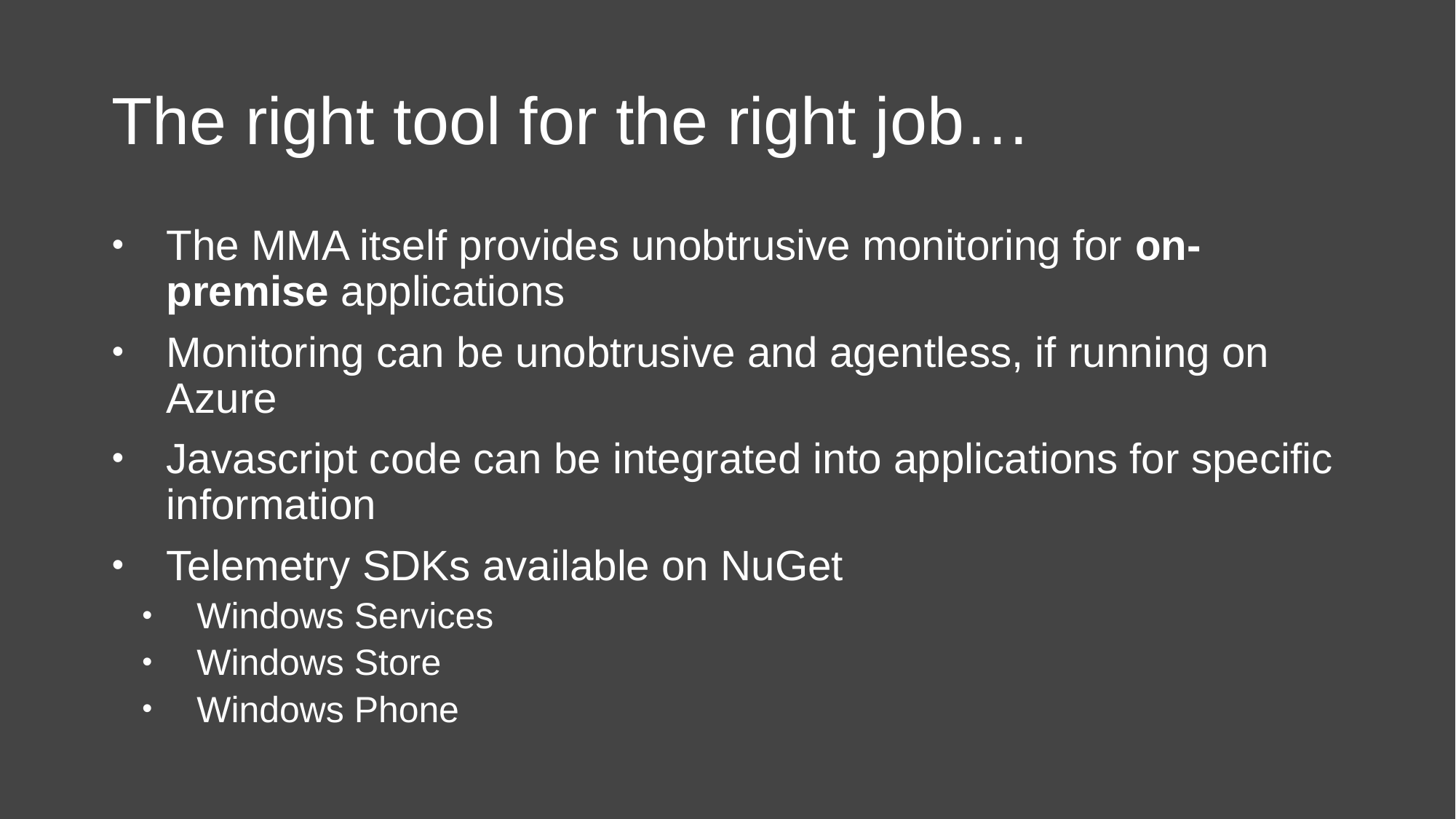

# The right tool for the right job…
The MMA itself provides unobtrusive monitoring for on-premise applications
Monitoring can be unobtrusive and agentless, if running on Azure
Javascript code can be integrated into applications for specific information
Telemetry SDKs available on NuGet
Windows Services
Windows Store
Windows Phone